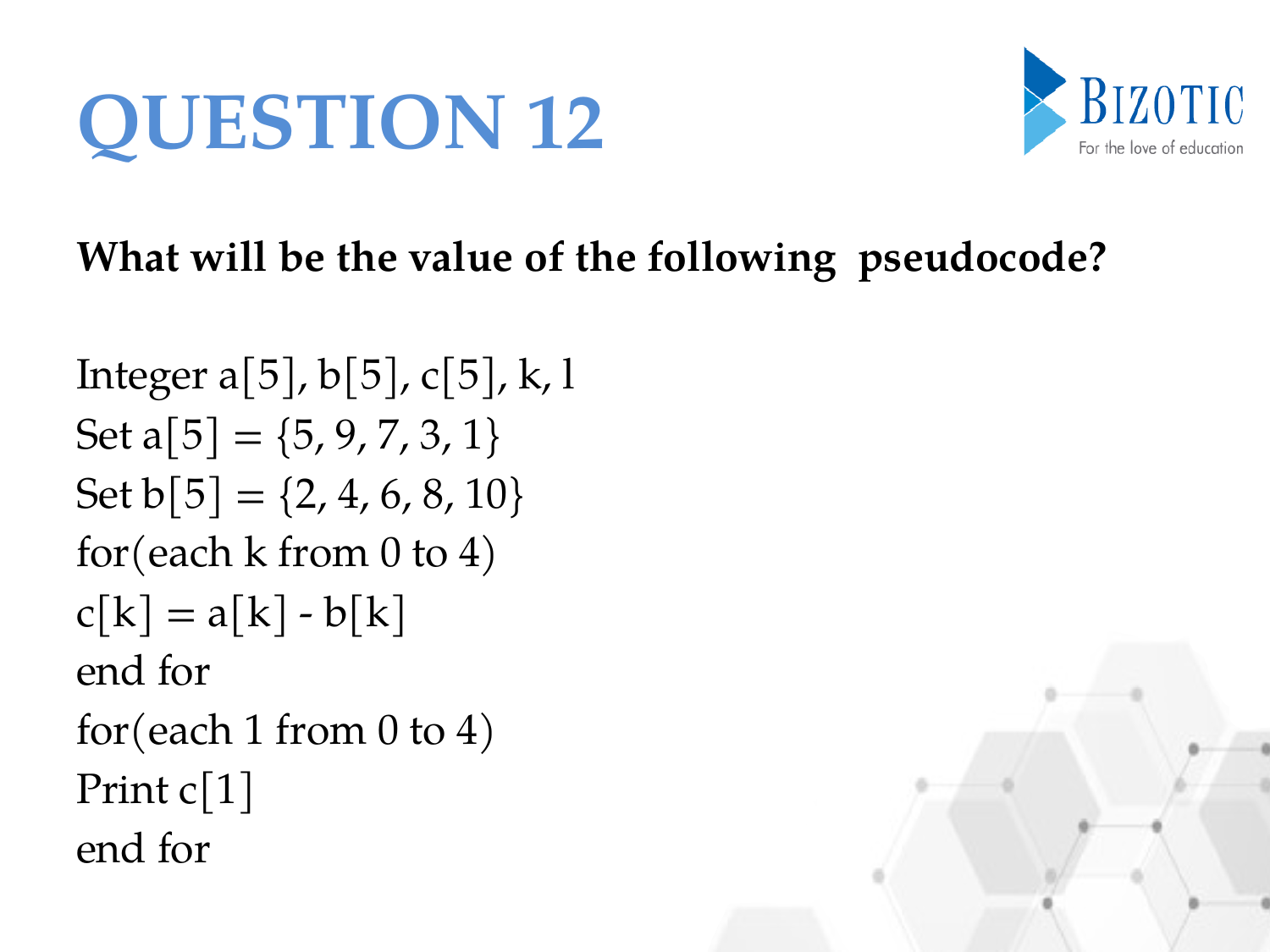

# QUESTION 12
What will be the value of the following  pseudocode?

Integer a[5], b[5], c[5], k, l
Set a[5] = {5, 9, 7, 3, 1}
Set b[5] = {2, 4, 6, 8, 10}
for(each k from 0 to 4)
c[k] = a[k] - b[k]
end for
for(each 1 from 0 to 4)
Print c[1]
end for